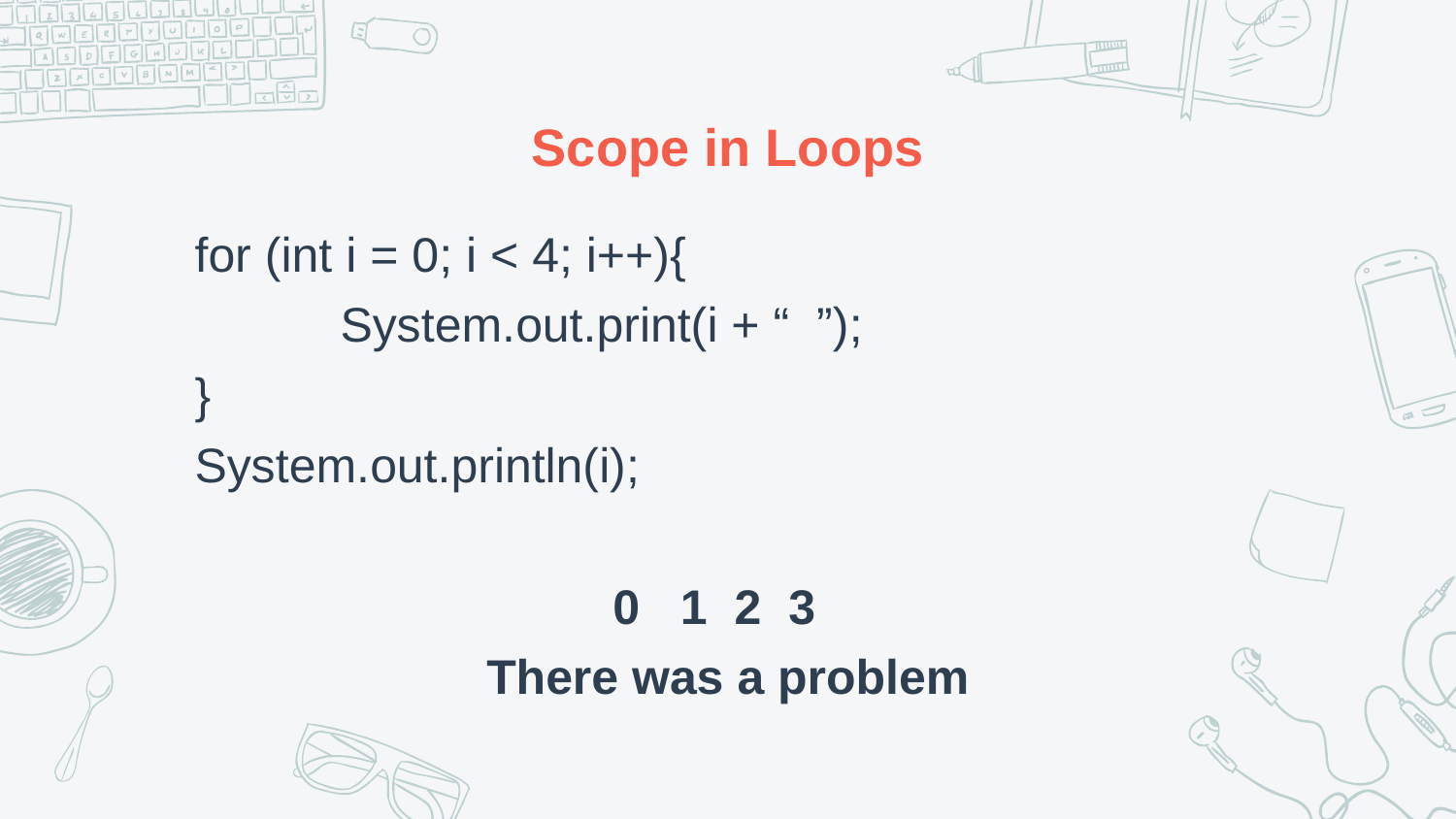

# Scope in Loops
for (int i = 0; i < 4; i++){
	System.out.print(i + “  ”);
}
System.out.println(i);
0   1  2  3
There was a problem